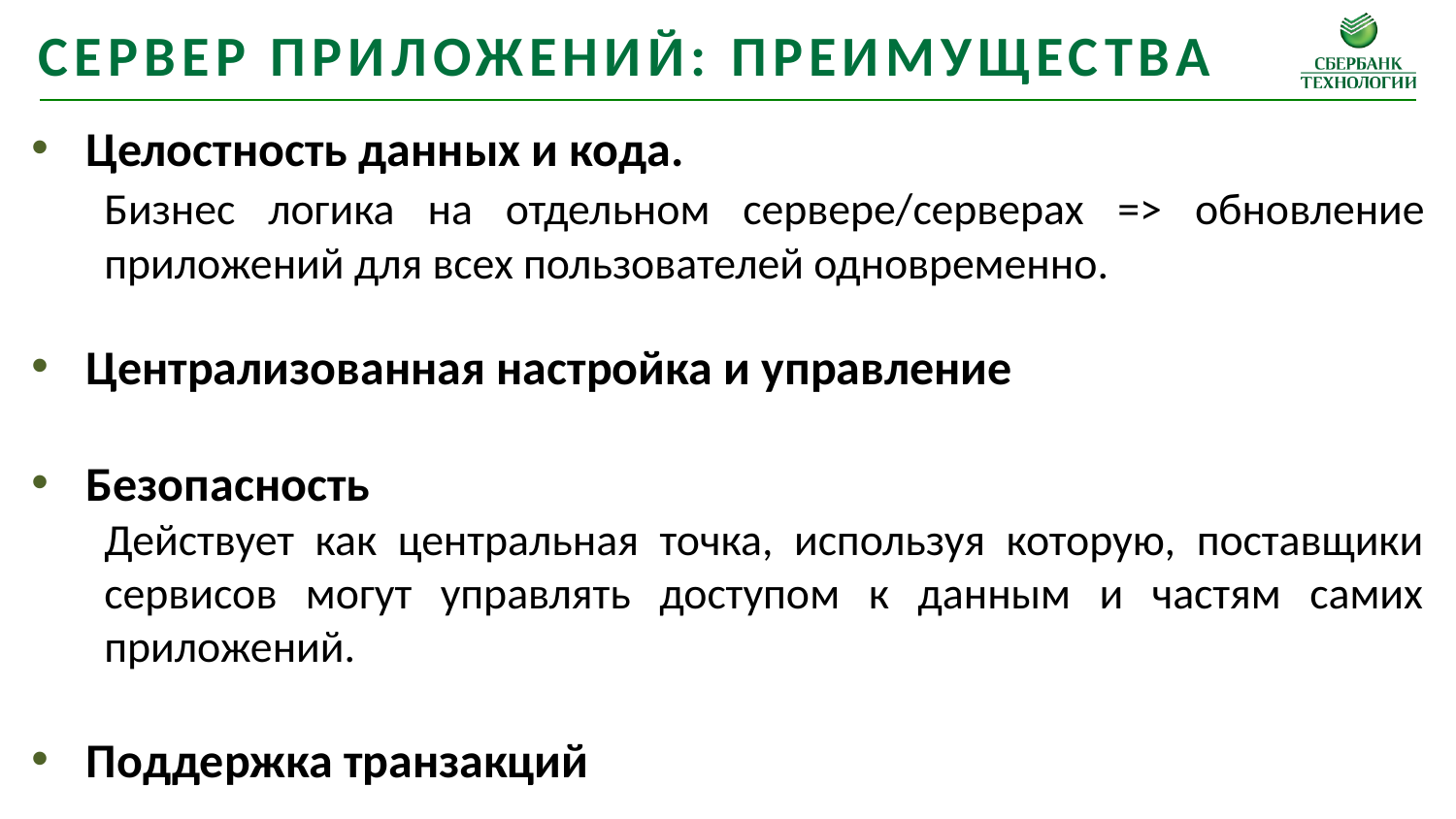

Сервер приложений: преимущества
Целостность данных и кода.
	Бизнес логика на отдельном сервере/серверах => обновление приложений для всех пользователей одновременно.

Централизованная настройка и управление

Безопасность
	Действует как центральная точка, используя которую, поставщики сервисов могут управлять доступом к данным и частям самих приложений.

Поддержка транзакций